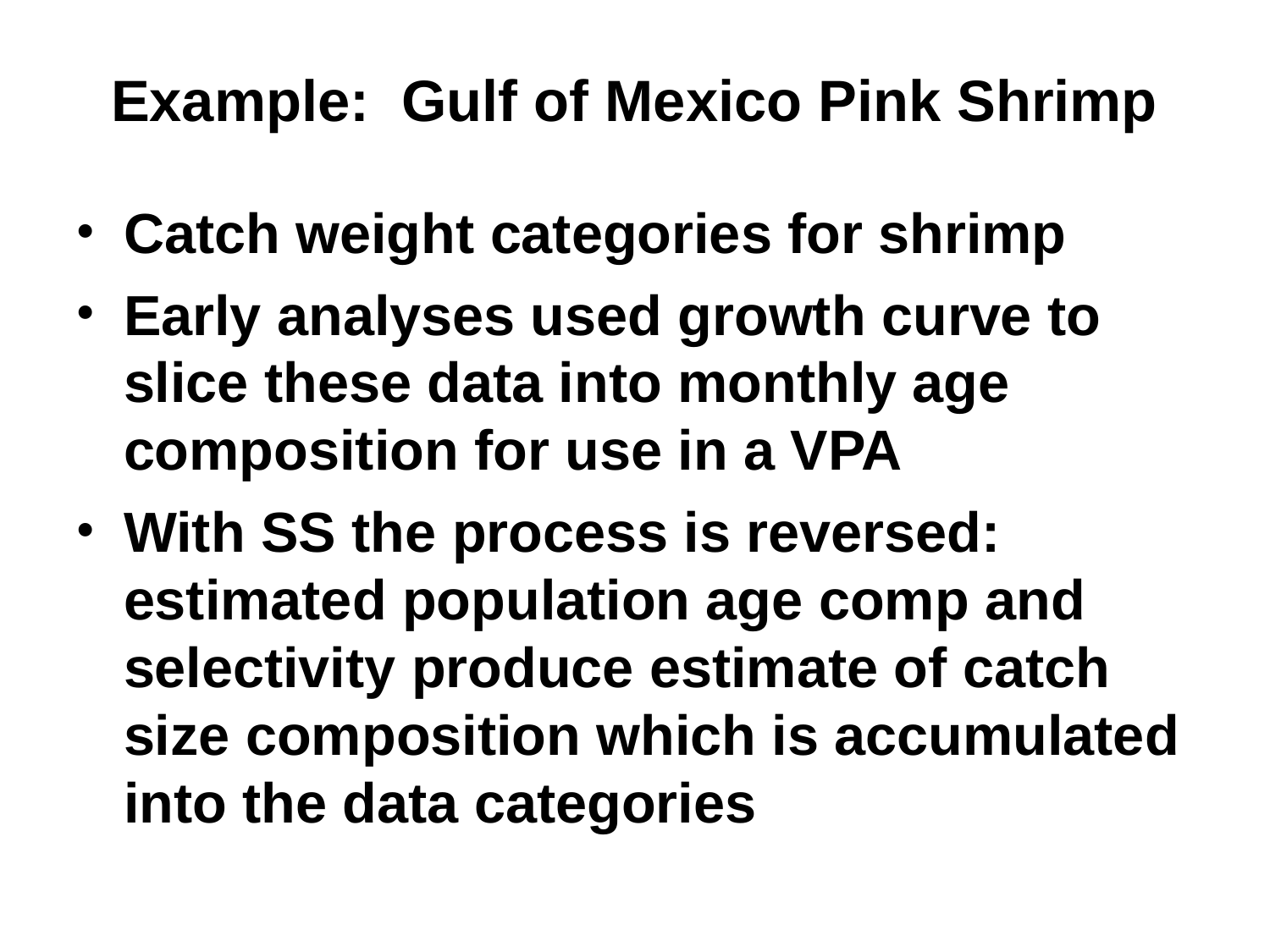

# Example:  Gulf of Mexico Pink Shrimp
Catch weight categories for shrimp
Early analyses used growth curve to slice these data into monthly age composition for use in a VPA
With SS the process is reversed:  estimated population age comp and selectivity produce estimate of catch size composition which is accumulated into the data categories